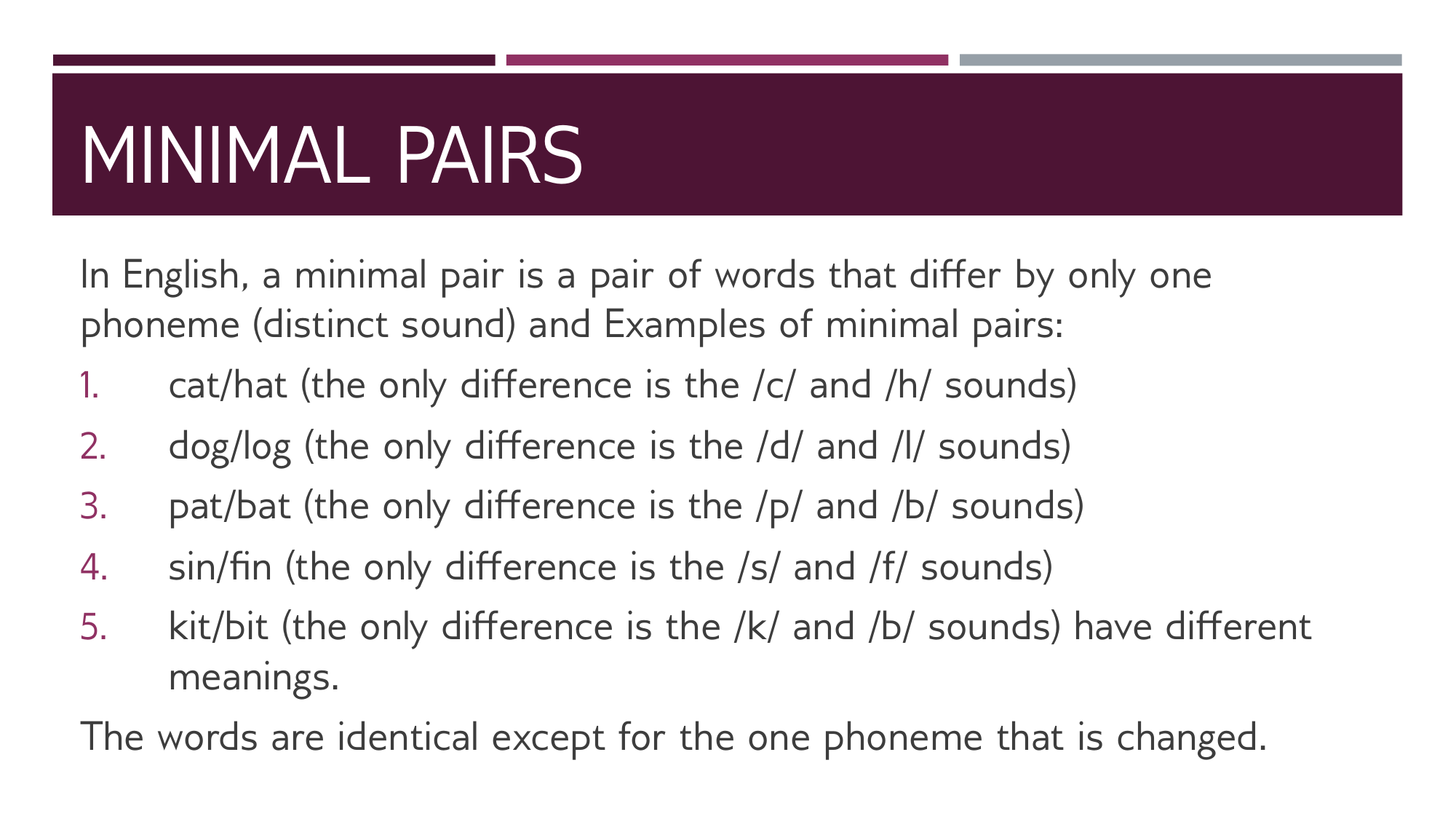

# MINIMAL PAIRS
In English, a minimal pair is a pair of words that differ by only one phoneme (distinct sound) and Examples of minimal pairs:
cat/hat (the only difference is the /c/ and /h/ sounds)
dog/log (the only difference is the /d/ and /l/ sounds)
pat/bat (the only difference is the /p/ and /b/ sounds)
sin/fin (the only difference is the /s/ and /f/ sounds)
kit/bit (the only difference is the /k/ and /b/ sounds) have different meanings.
The words are identical except for the one phoneme that is changed.